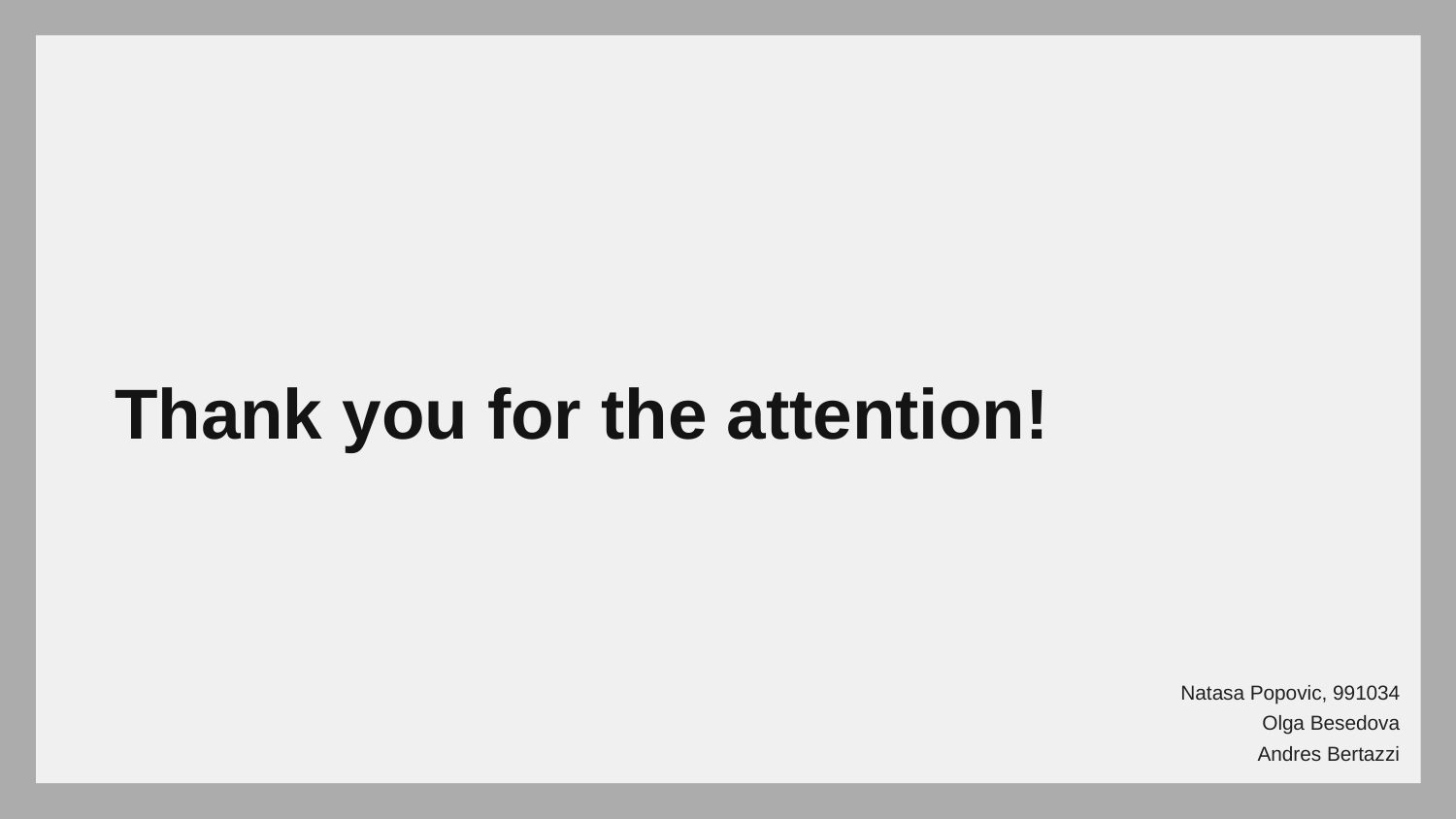

# Thank you for the attention!
Natasa Popovic, 991034
Olga Besedova
Andres Bertazzi